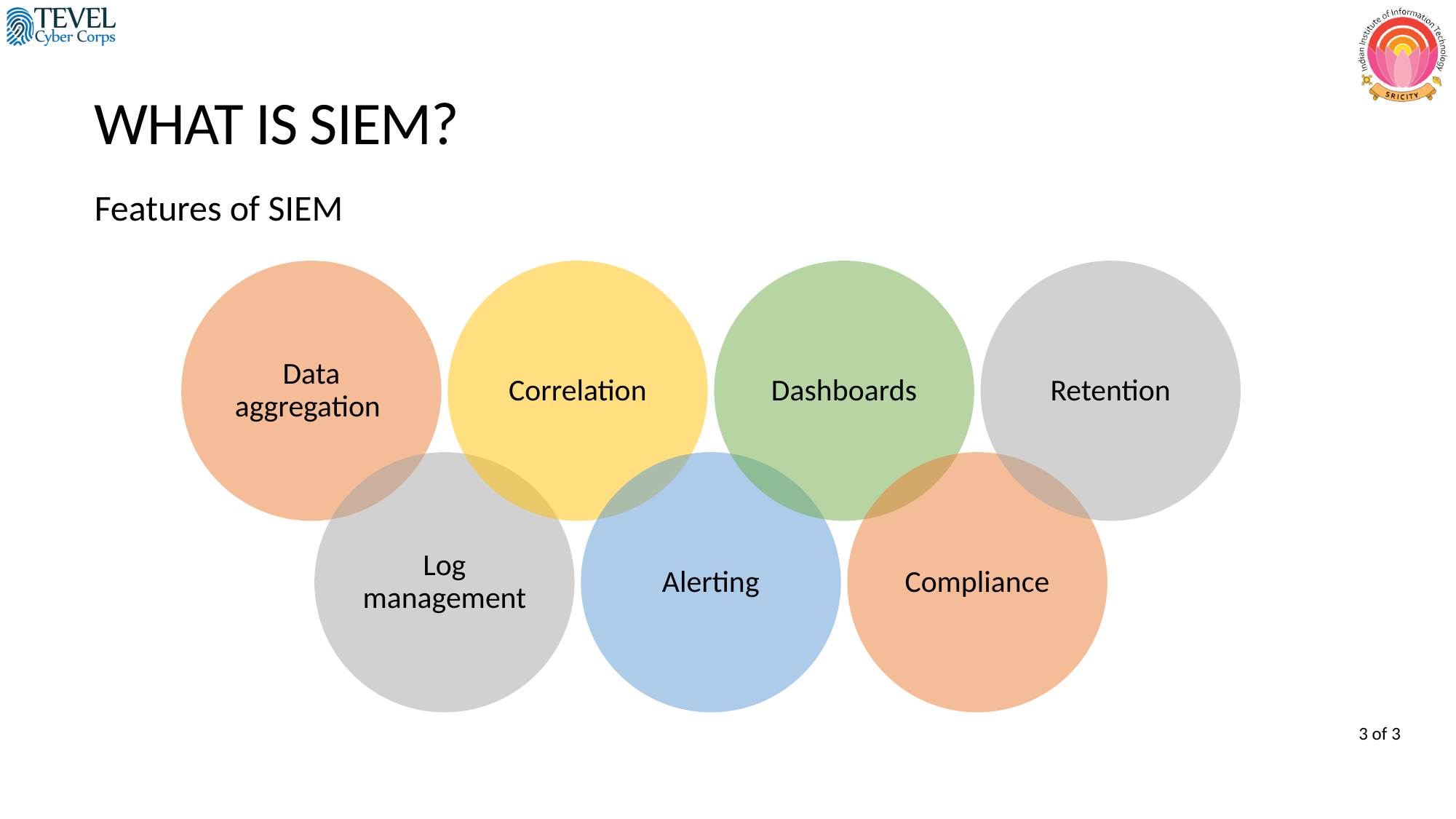

WHAT IS SIEM?
Features of SIEM

Data aggregation
Log management
Correlation
Alerting
Dashboards
Compliance
Retention
3 of 3
7